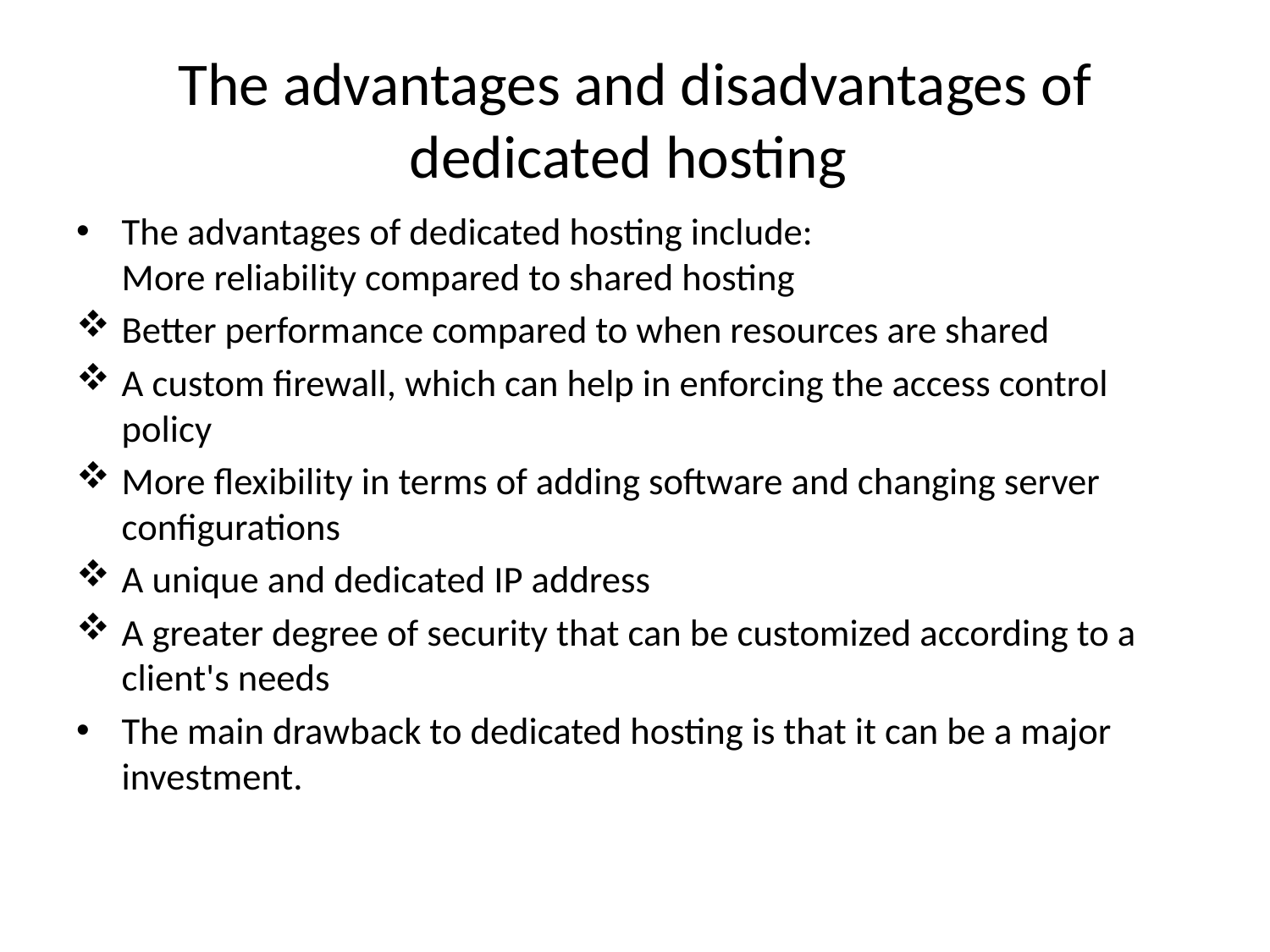

# The advantages and disadvantages of dedicated hosting
The advantages of dedicated hosting include:
More reliability compared to shared hosting
Better performance compared to when resources are shared
A custom firewall, which can help in enforcing the access control policy
More flexibility in terms of adding software and changing server configurations
A unique and dedicated IP address
A greater degree of security that can be customized according to a client's needs
The main drawback to dedicated hosting is that it can be a major investment.